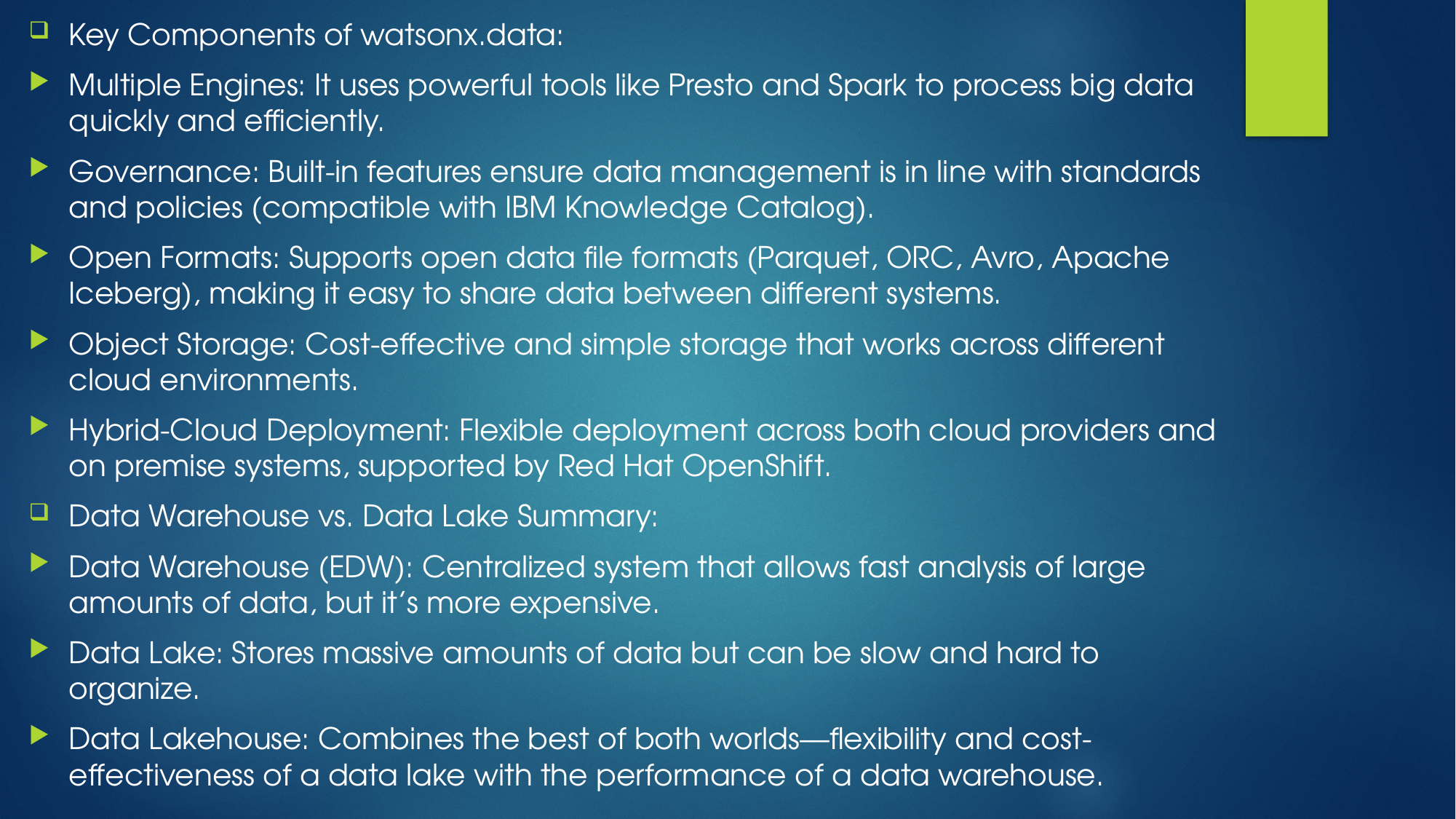

Key Components of watsonx.data:
Multiple Engines: It uses powerful tools like Presto and Spark to process big data quickly and efficiently.
Governance: Built-in features ensure data management is in line with standards and policies (compatible with IBM Knowledge Catalog).
Open Formats: Supports open data file formats (Parquet, ORC, Avro, Apache Iceberg), making it easy to share data between different systems.
Object Storage: Cost-effective and simple storage that works across different cloud environments.
Hybrid-Cloud Deployment: Flexible deployment across both cloud providers and on premise systems, supported by Red Hat OpenShift.
Data Warehouse vs. Data Lake Summary:
Data Warehouse (EDW): Centralized system that allows fast analysis of large amounts of data, but it’s more expensive.
Data Lake: Stores massive amounts of data but can be slow and hard to organize.
Data Lakehouse: Combines the best of both worlds—flexibility and cost-effectiveness of a data lake with the performance of a data warehouse.